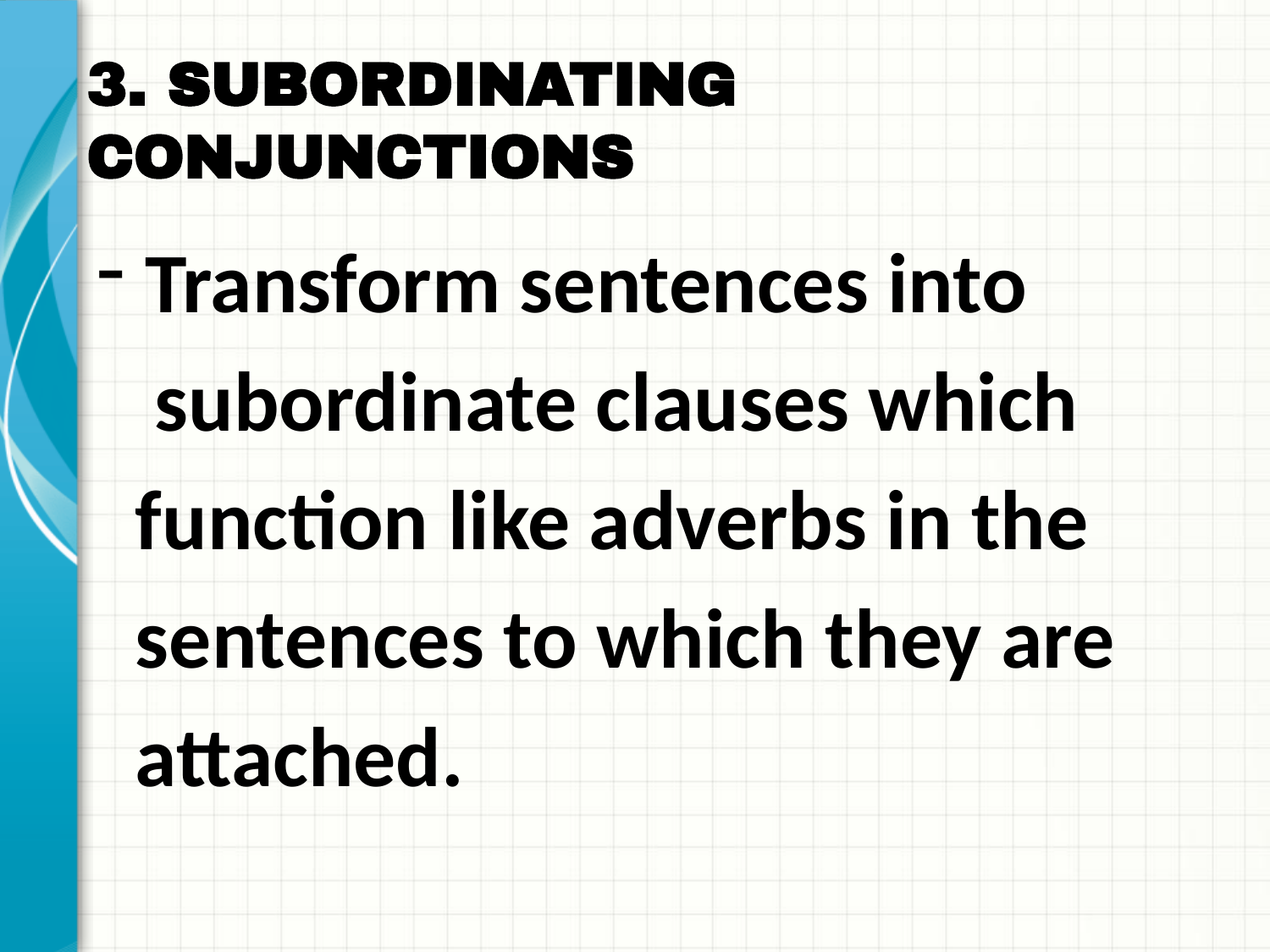

# 3. SUBORDINATING CONJUNCTIONS
Transform sentences into
   subordinate clauses which
  function like adverbs in the
  sentences to which they are
  attached.